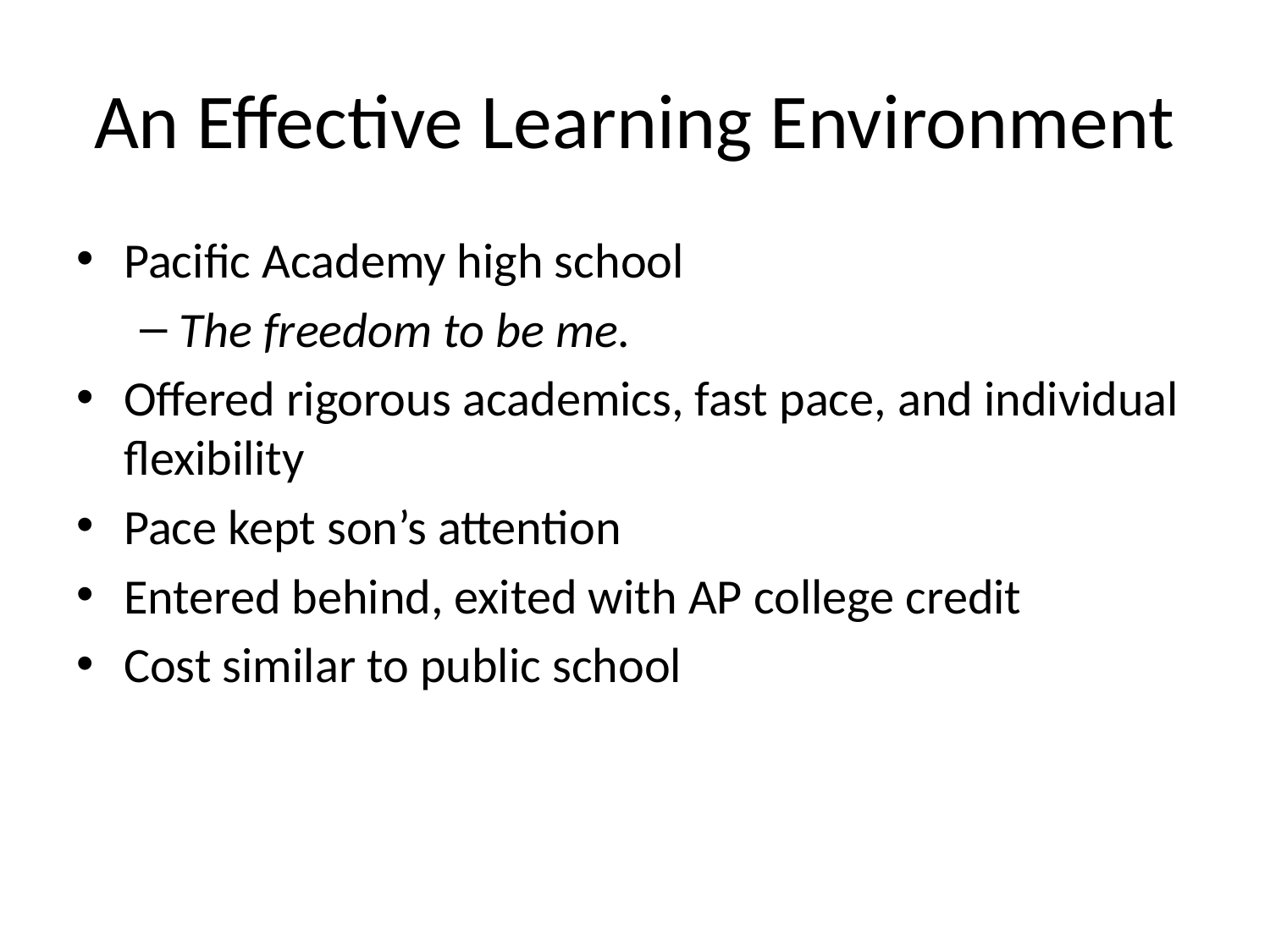

# An Effective Learning Environment
Pacific Academy high school
The freedom to be me.
Offered rigorous academics, fast pace, and individual flexibility
Pace kept son’s attention
Entered behind, exited with AP college credit
Cost similar to public school